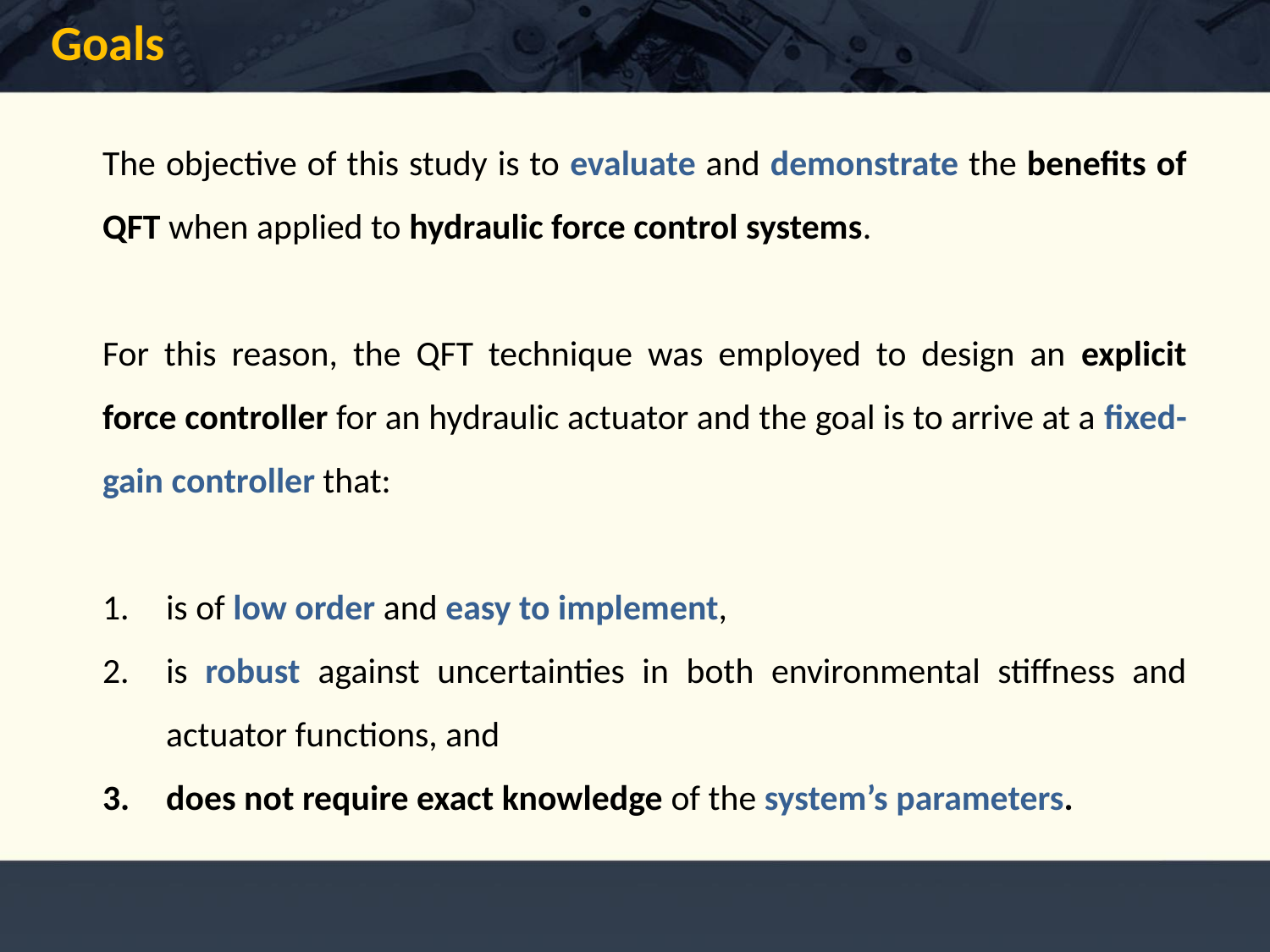

Goals
The objective of this study is to evaluate and demonstrate the benefits of QFT when applied to hydraulic force control systems.

For this reason, the QFT technique was employed to design an explicit force controller for an hydraulic actuator and the goal is to arrive at a fixed-gain controller that:

is of low order and easy to implement,
is robust against uncertainties in both environmental stiffness and actuator functions, and
does not require exact knowledge of the system’s parameters.